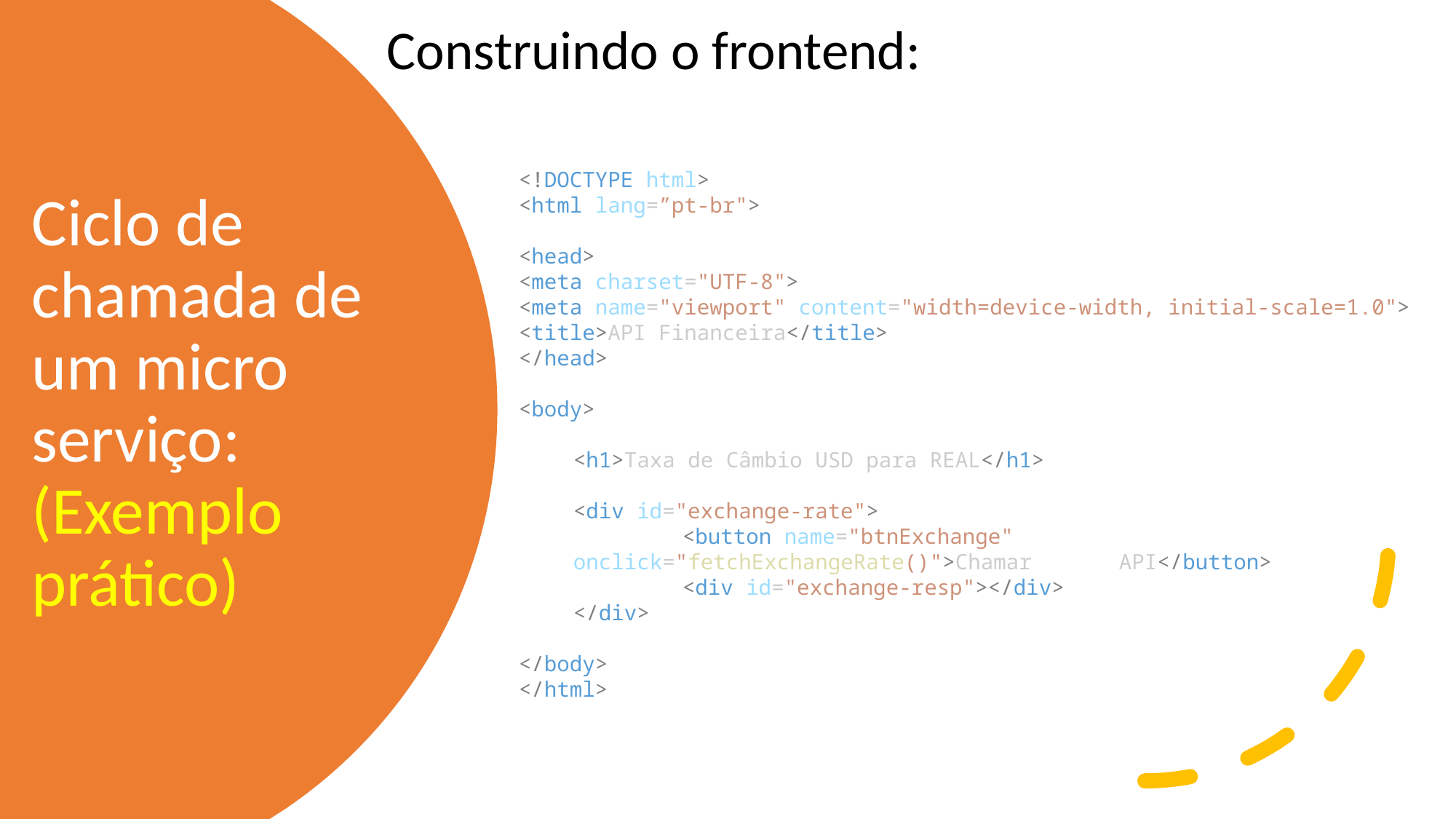

Construindo o frontend:
# Ciclo de chamada de um micro serviço: (Exemplo prático)
<!DOCTYPE html>
<html lang=”pt-br">

<head>
<meta charset="UTF-8">
<meta name="viewport" content="width=device-width, initial-scale=1.0">
<title>API Financeira</title>
</head>

<body>

<h1>Taxa de Câmbio USD para REAL</h1>
<div id="exchange-rate">
	<button name="btnExchange" onclick="fetchExchangeRate()">Chamar 	API</button>
	<div id="exchange-resp"></div>
</div>

</body>
</html>